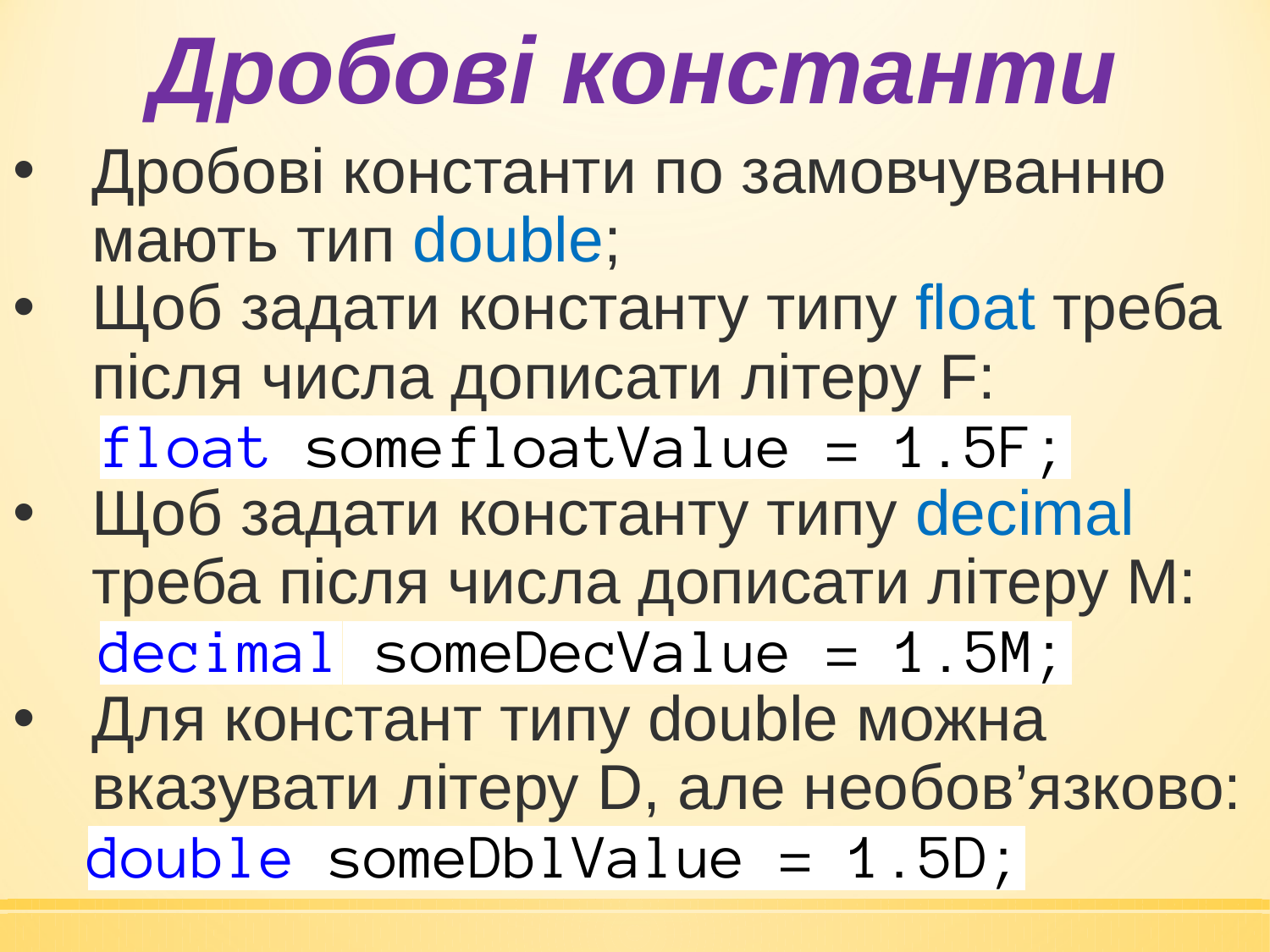

Дробові константи
Дробові константи по замовчуванню мають тип double;
Щоб задати константу типу float треба після числа дописати літеру F:
float somefloatValue = 1.5F;
Щоб задати константу типу decimal треба після числа дописати літеру M:
decimal someDecValue = 1.5M;
Для констант типу double можна вказувати літеру D, але необов’язково:
double someDblValue = 1.5D;